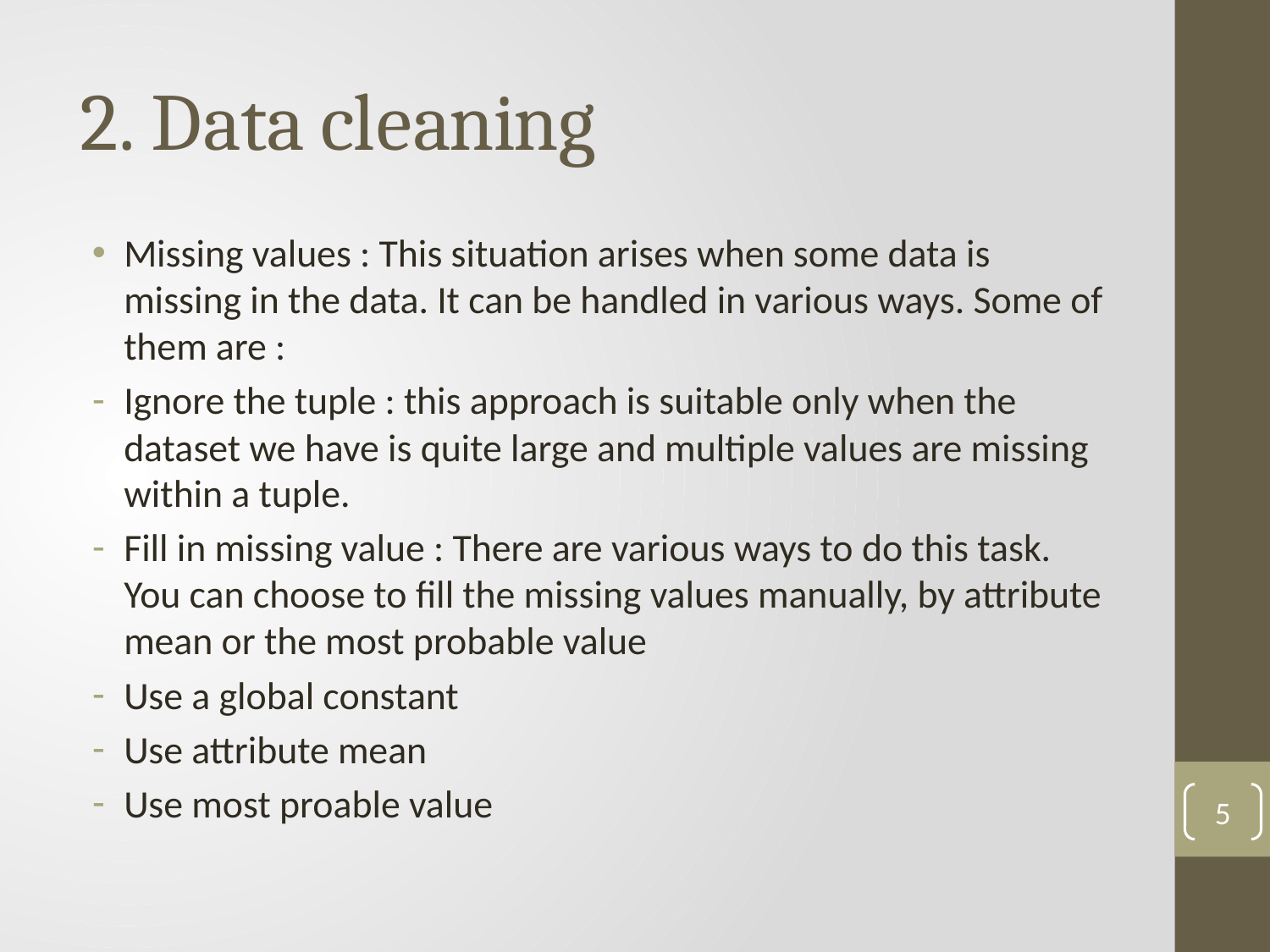

# 2. Data cleaning
Missing values : This situation arises when some data is missing in the data. It can be handled in various ways. Some of them are :
Ignore the tuple : this approach is suitable only when the dataset we have is quite large and multiple values are missing within a tuple.
Fill in missing value : There are various ways to do this task. You can choose to fill the missing values manually, by attribute mean or the most probable value
Use a global constant
Use attribute mean
Use most proable value
5